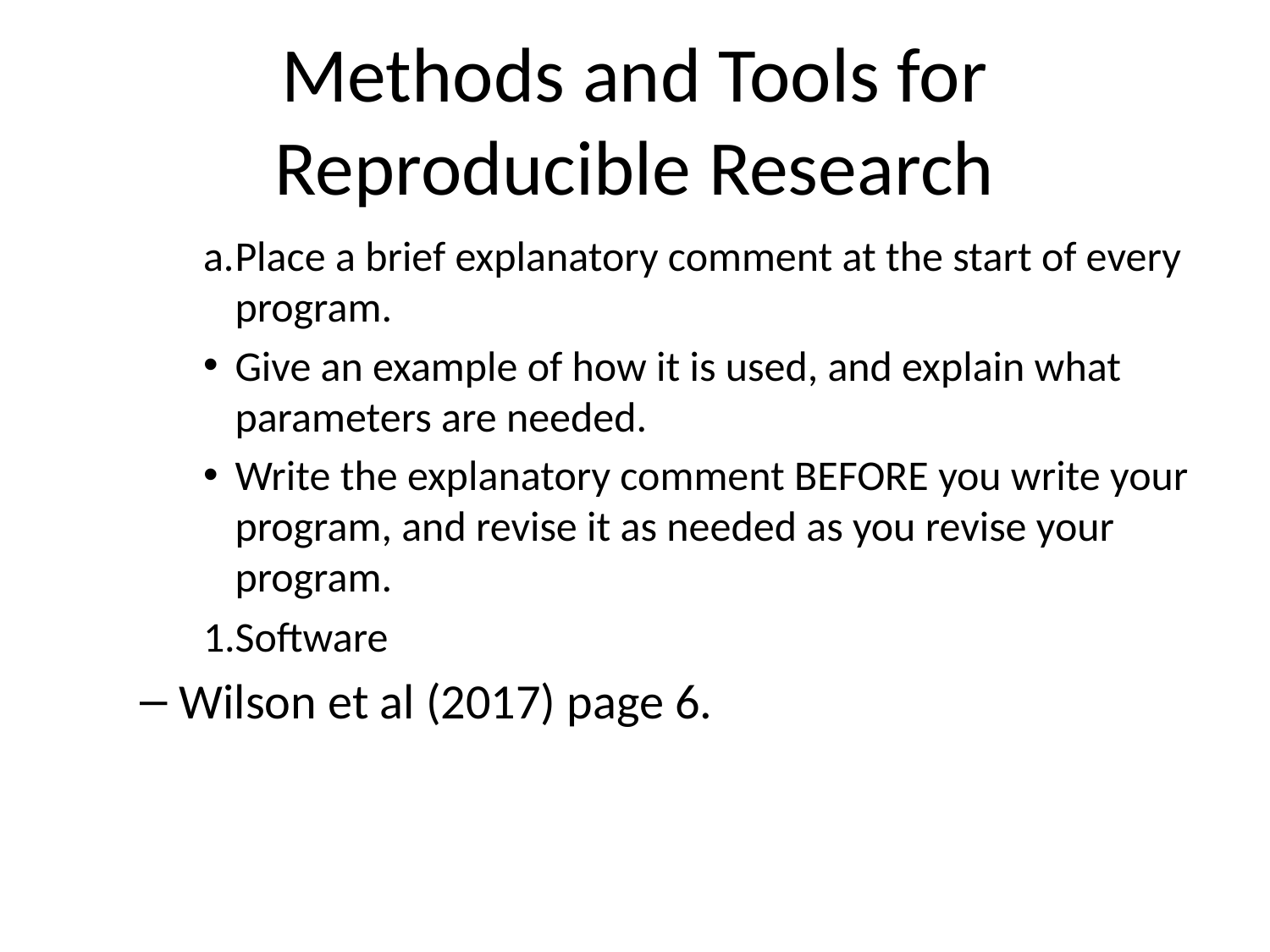

# Methods and Tools for Reproducible Research
Place a brief explanatory comment at the start of every program.
Give an example of how it is used, and explain what parameters are needed.
Write the explanatory comment BEFORE you write your program, and revise it as needed as you revise your program.
Software
Wilson et al (2017) page 6.